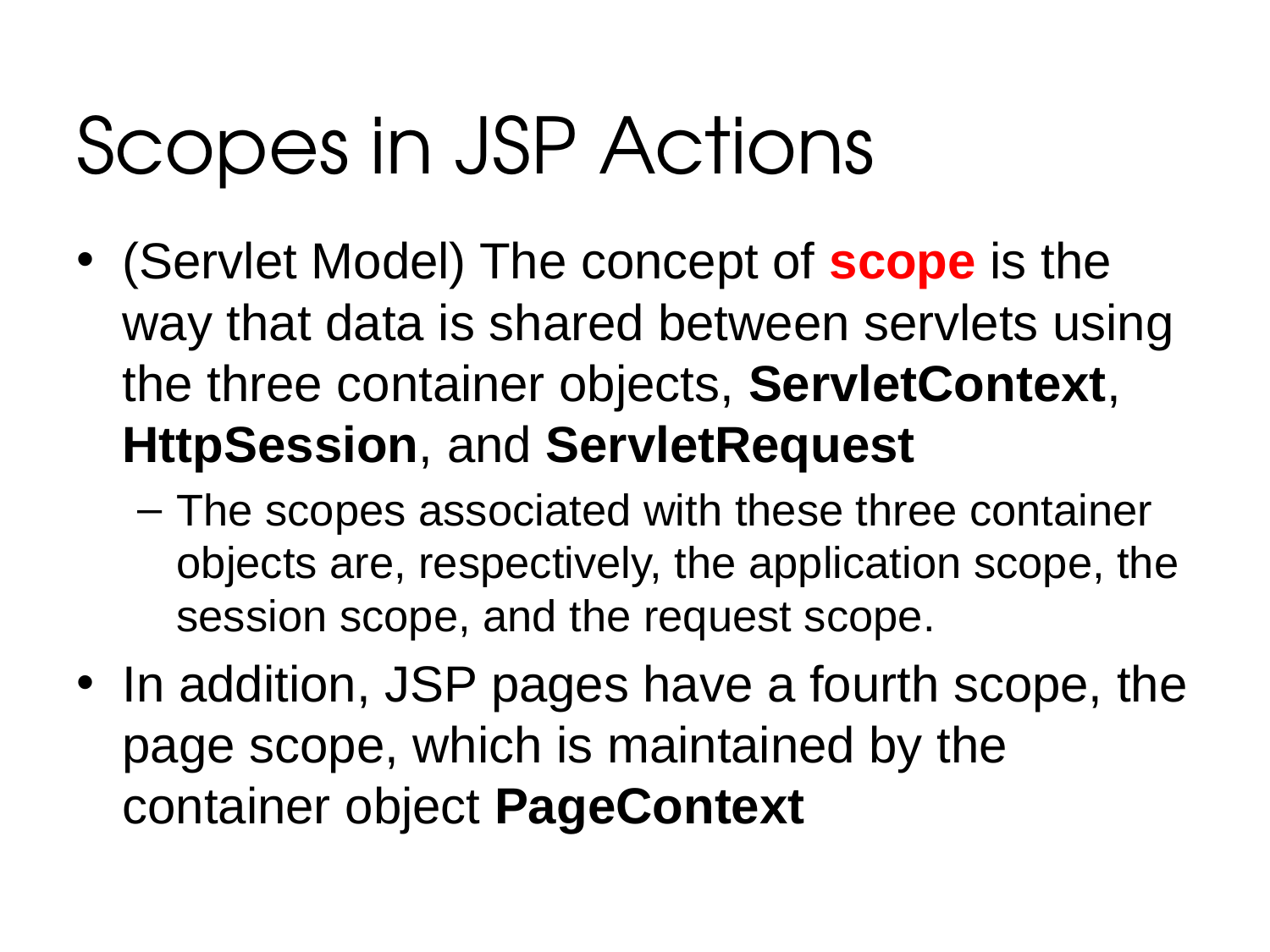

# Scopes in JSP Actions
(Servlet Model) The concept of scope is the way that data is shared between servlets using the three container objects, ServletContext, HttpSession, and ServletRequest
The scopes associated with these three container objects are, respectively, the application scope, the session scope, and the request scope.
In addition, JSP pages have a fourth scope, the page scope, which is maintained by the container object PageContext